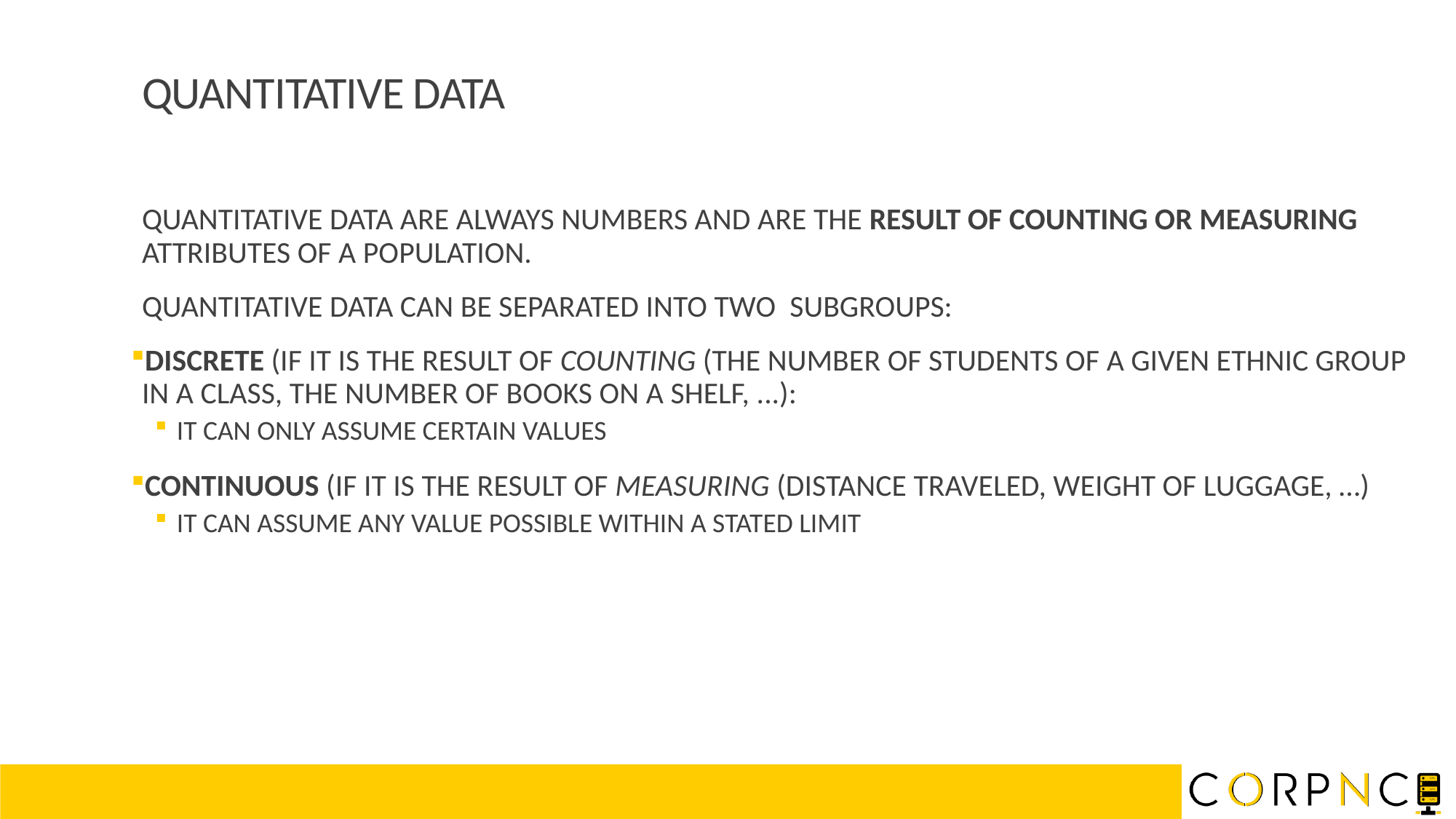

# QUANTITATIVE DATA
	QUANTITATIVE DATA ARE ALWAYS NUMBERS AND ARE THE RESULT OF COUNTING OR MEASURING ATTRIBUTES OF A POPULATION.
	QUANTITATIVE DATA CAN BE SEPARATED INTO TWO  SUBGROUPS:
DISCRETE (IF IT IS THE RESULT OF COUNTING (THE NUMBER OF STUDENTS OF A GIVEN ETHNIC GROUP IN A CLASS, THE NUMBER OF BOOKS ON A SHELF, ...):
IT CAN ONLY ASSUME CERTAIN VALUES
CONTINUOUS (IF IT IS THE RESULT OF MEASURING (DISTANCE TRAVELED, WEIGHT OF LUGGAGE, …)
IT CAN ASSUME ANY VALUE POSSIBLE WITHIN A STATED LIMIT